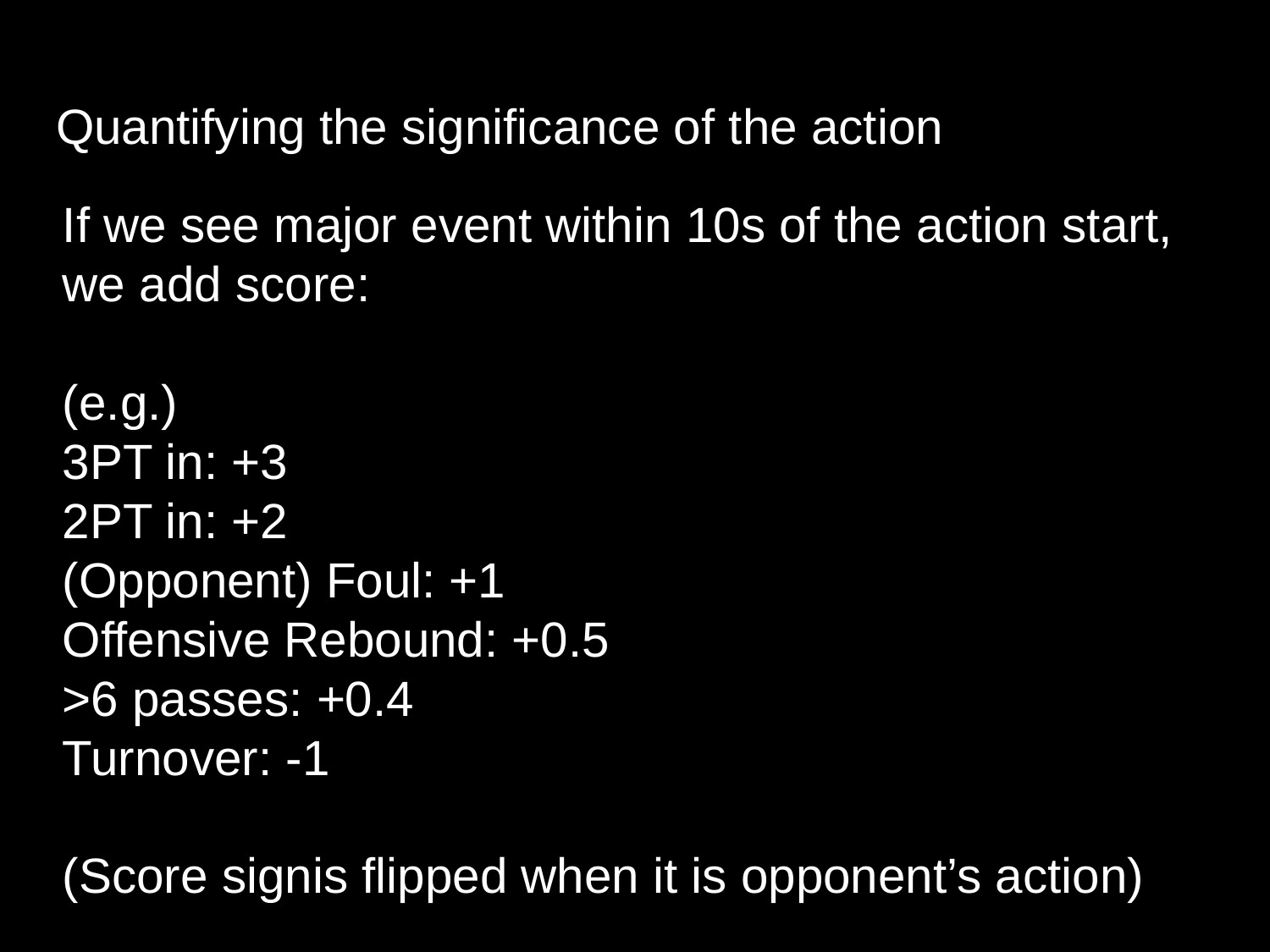

# Quantifying the significance of the action
If we see major event within 10s of the action start, we add score:

(e.g.)
3PT in: +3
2PT in: +2
(Opponent) Foul: +1
Offensive Rebound: +0.5
>6 passes: +0.4
Turnover: -1

(Score signis flipped when it is opponent’s action)